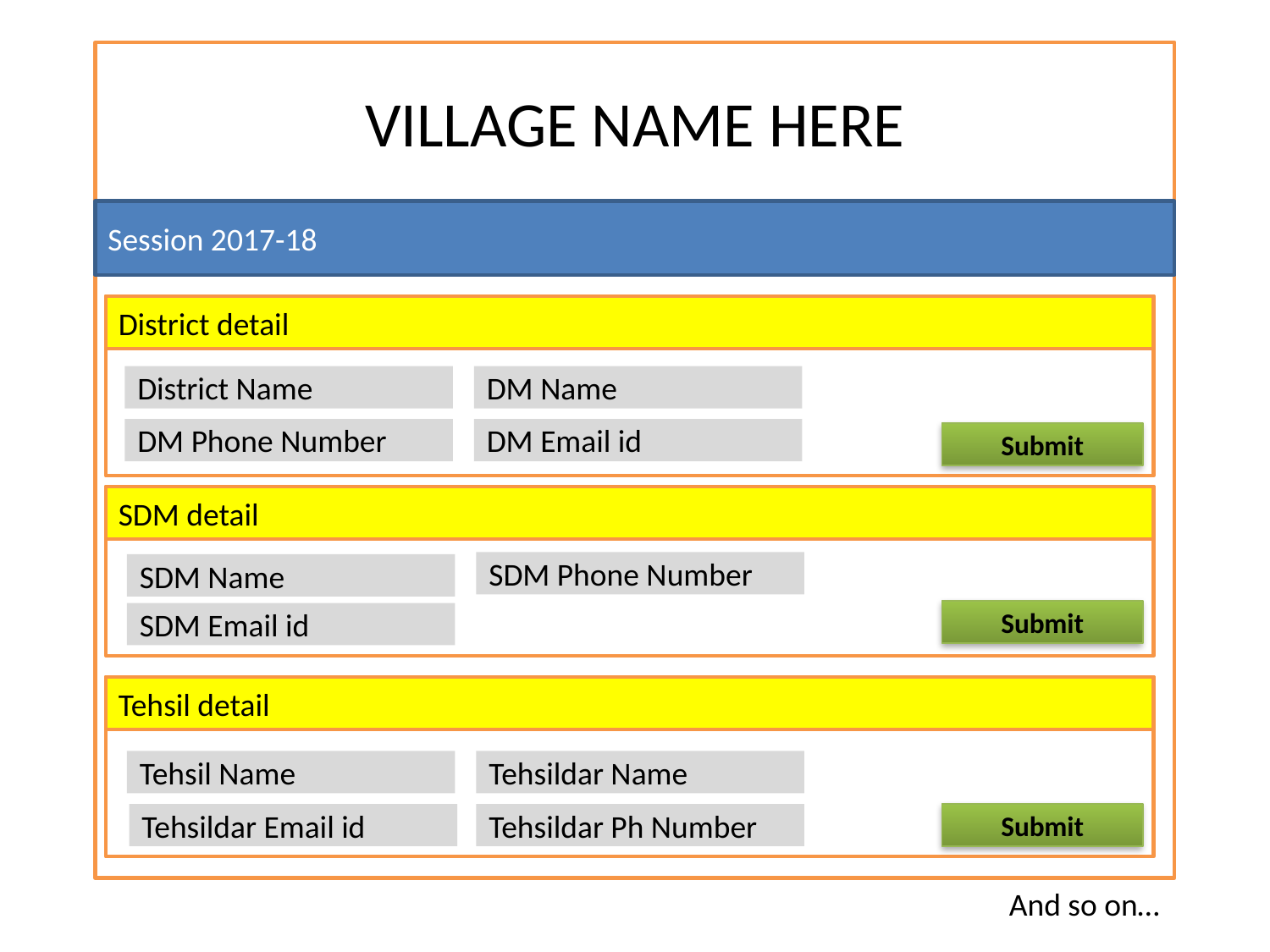

VILLAGE NAME HERE

Session 2017-18

District detail
District Name
DM Name
DM Phone Number
DM Email id
Submit

SDM detail
SDM Phone Number
SDM Name
Submit
SDM Email id

Tehsil detail
Tehsil Name
Tehsildar Name
Tehsildar Email id
Tehsildar Ph Number
Submit
And so on…